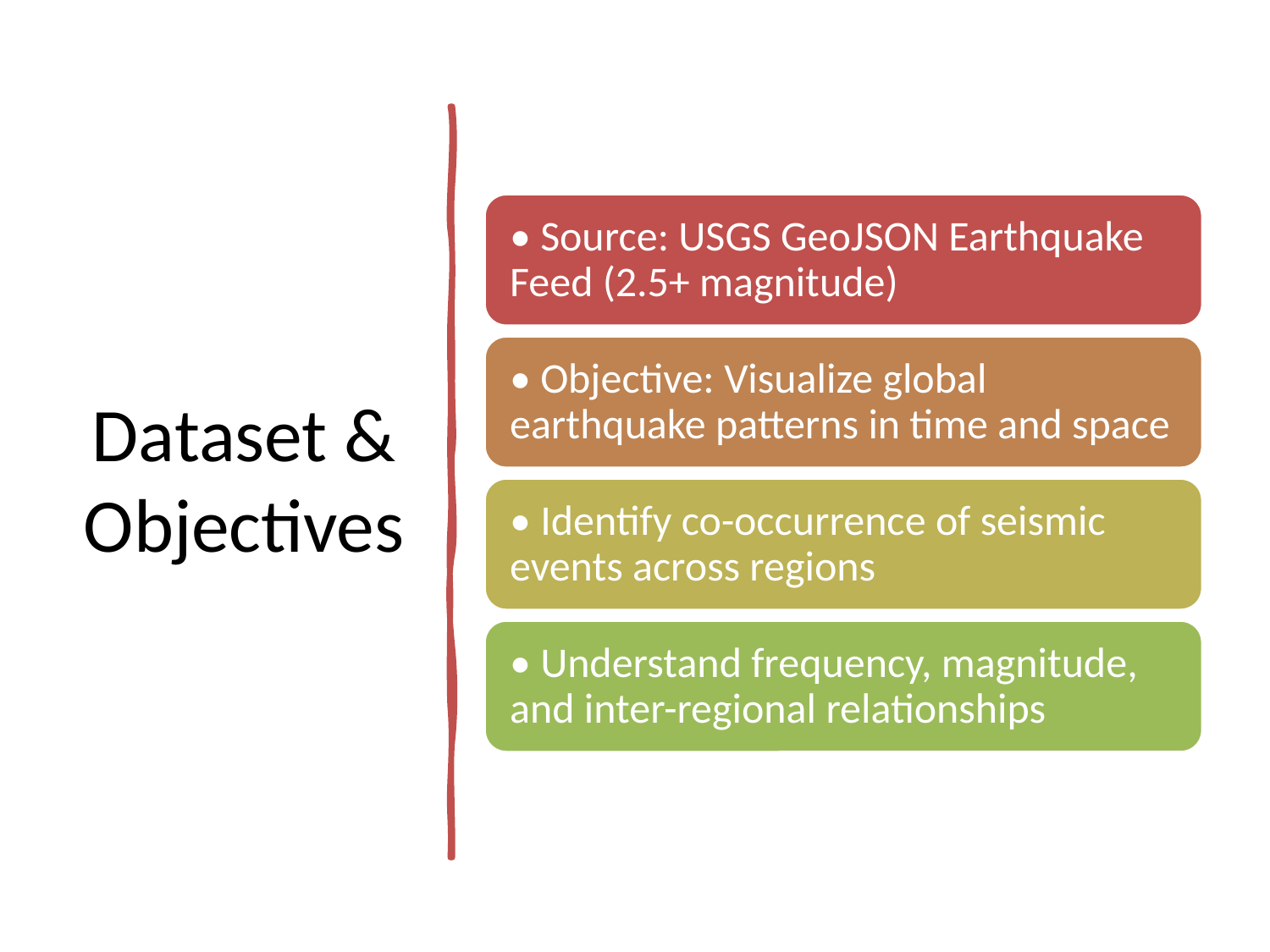

• Source: USGS GeoJSON Earthquake Feed (2.5+ magnitude)
• Objective: Visualize global earthquake patterns in time and space
• Identify co-occurrence of seismic events across regions
• Understand frequency, magnitude, and inter-regional relationships
# Dataset & Objectives